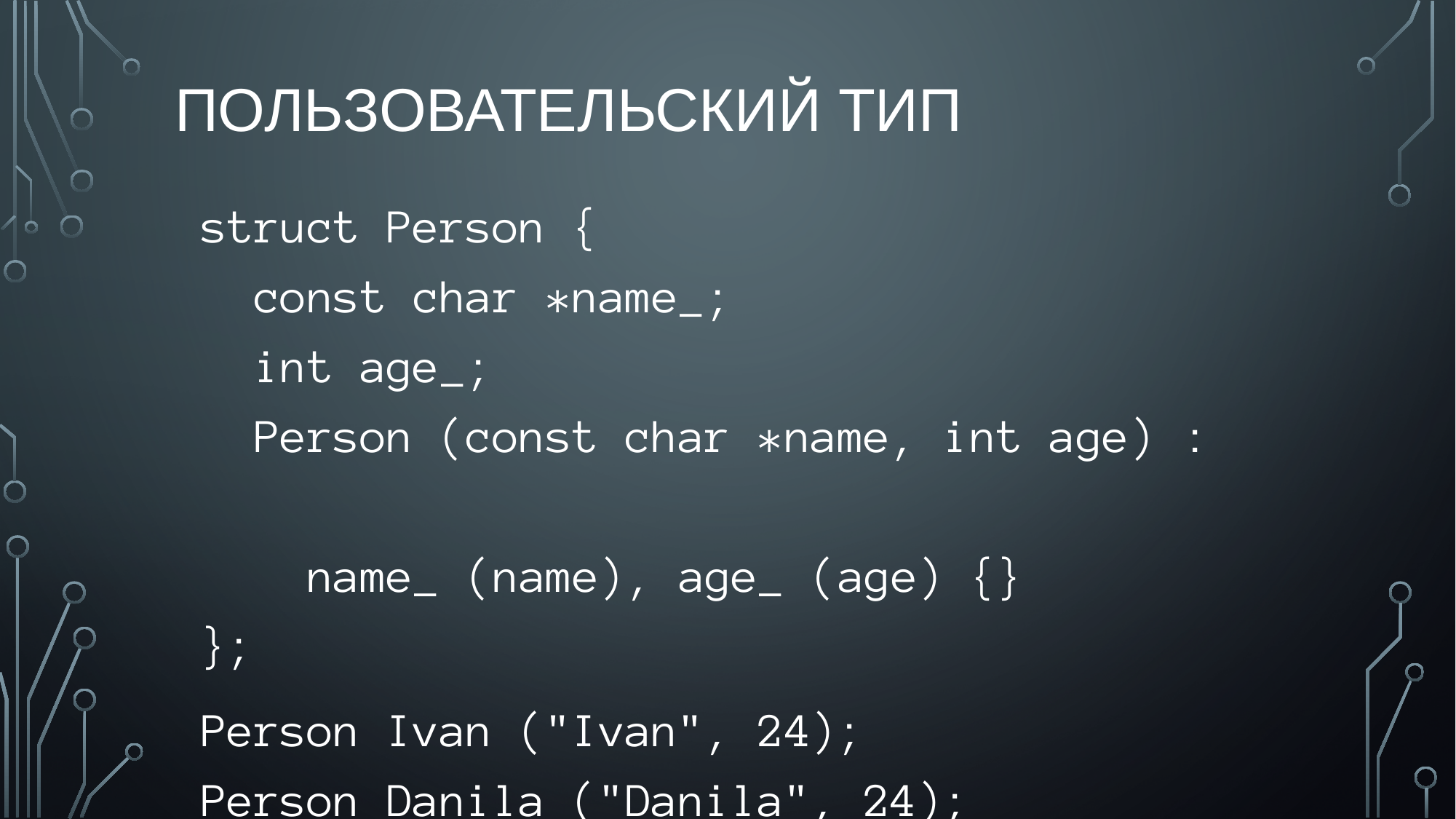

# Пользовательский тип
struct Person {
  const char *name_;
  int age_;
  Person (const char *name, int age) :
    name_ (name), age_ (age) {}
};
Person Ivan ("Ivan", 24);
Person Danila ("Danila", 24);